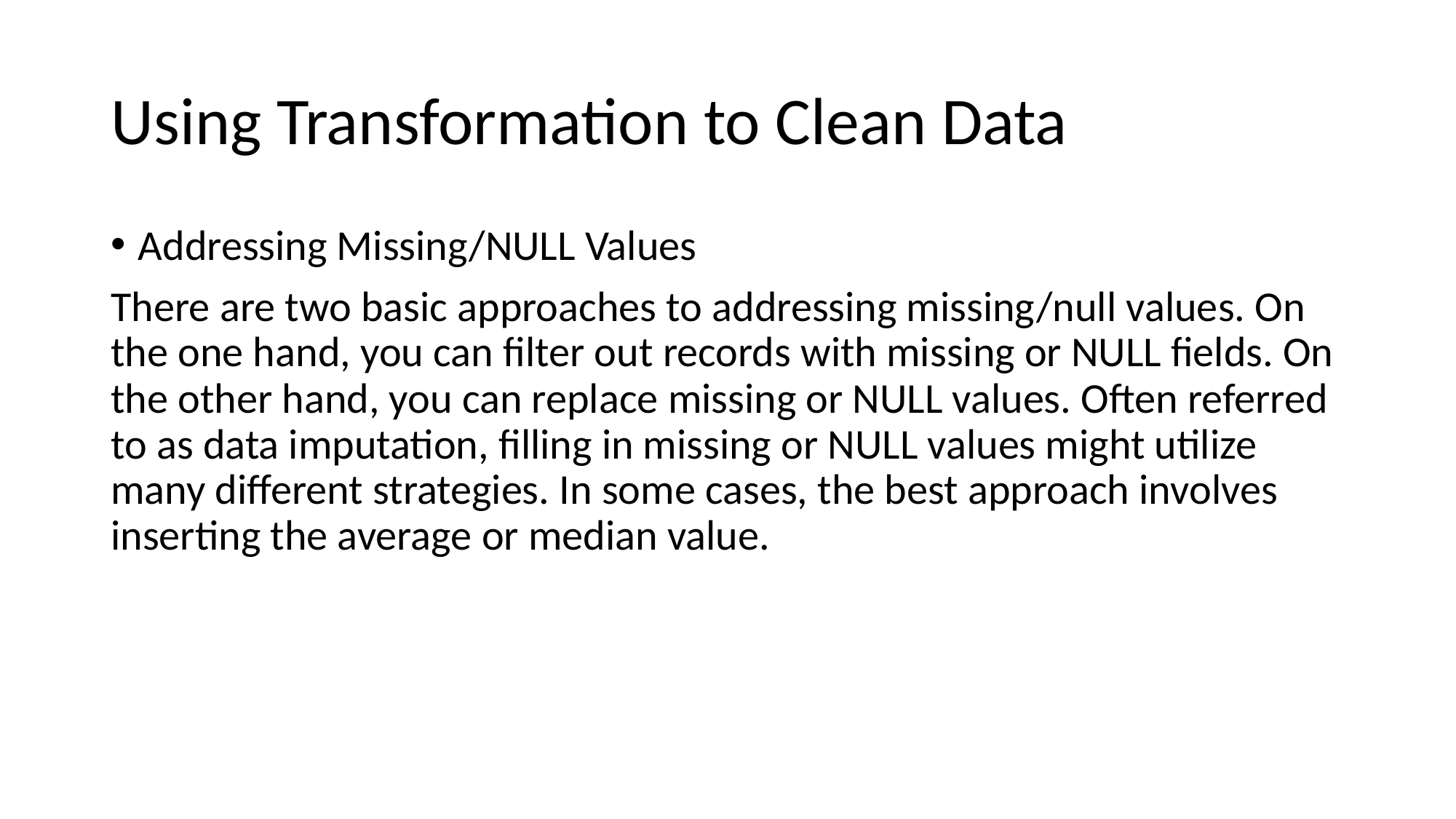

# Using Transformation to Clean Data
Addressing Missing/NULL Values
There are two basic approaches to addressing missing/null values. On the one hand, you can filter out records with missing or NULL fields. On the other hand, you can replace missing or NULL values. Often referred to as data imputation, filling in missing or NULL values might utilize many different strategies. In some cases, the best approach involves inserting the average or median value.